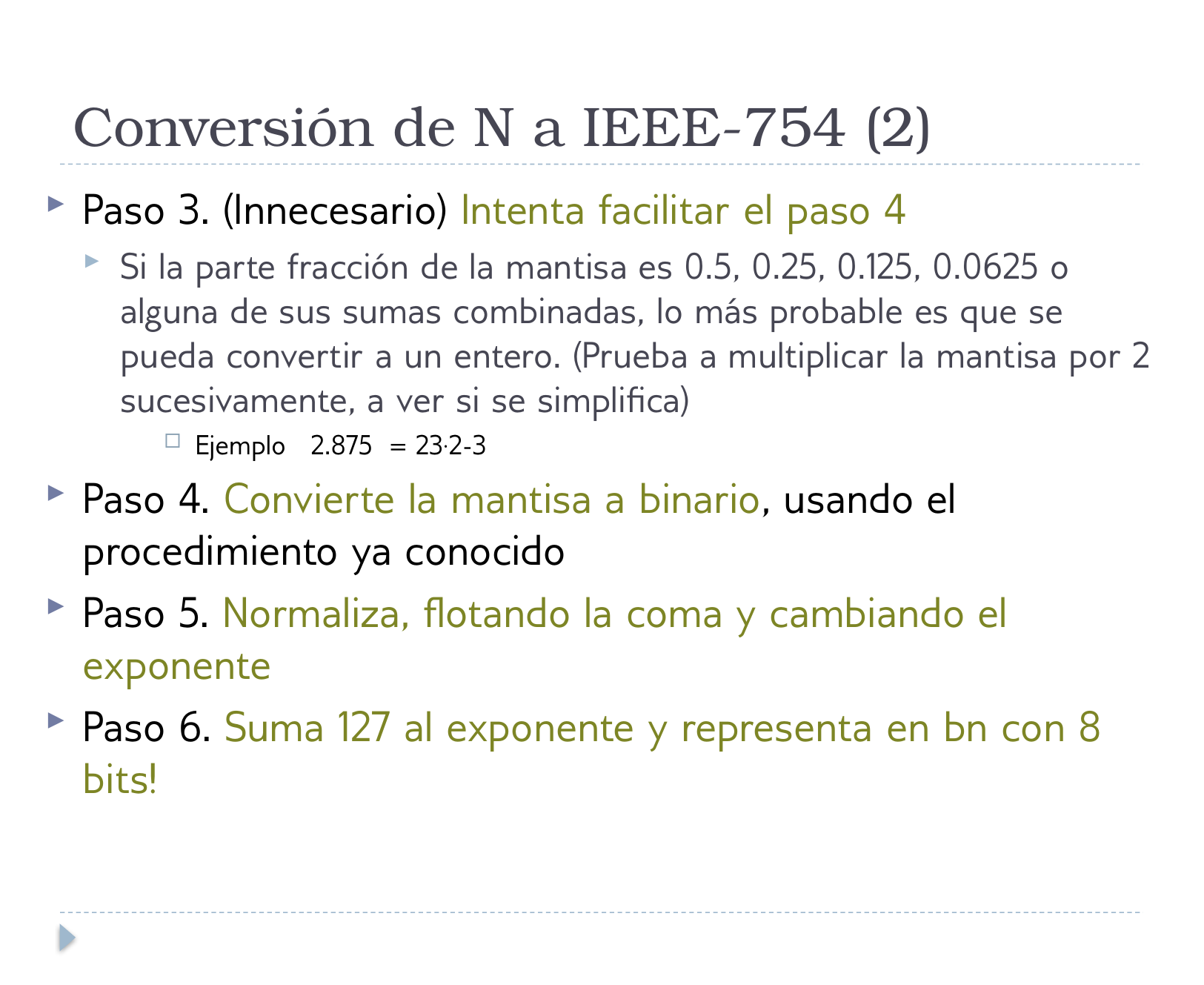

# Conversión de N a IEEE-754 (2)
Paso 3. (Innecesario) Intenta facilitar el paso 4
Si la parte fracción de la mantisa es 0.5, 0.25, 0.125, 0.0625 o alguna de sus sumas combinadas, lo más probable es que se pueda convertir a un entero. (Prueba a multiplicar la mantisa por 2 sucesivamente, a ver si se simplifica)
Ejemplo   2.875  = 23·2-3
Paso 4. Convierte la mantisa a binario, usando el procedimiento ya conocido
Paso 5. Normaliza, flotando la coma y cambiando el exponente
Paso 6. Suma 127 al exponente y representa en bn con 8 bits!